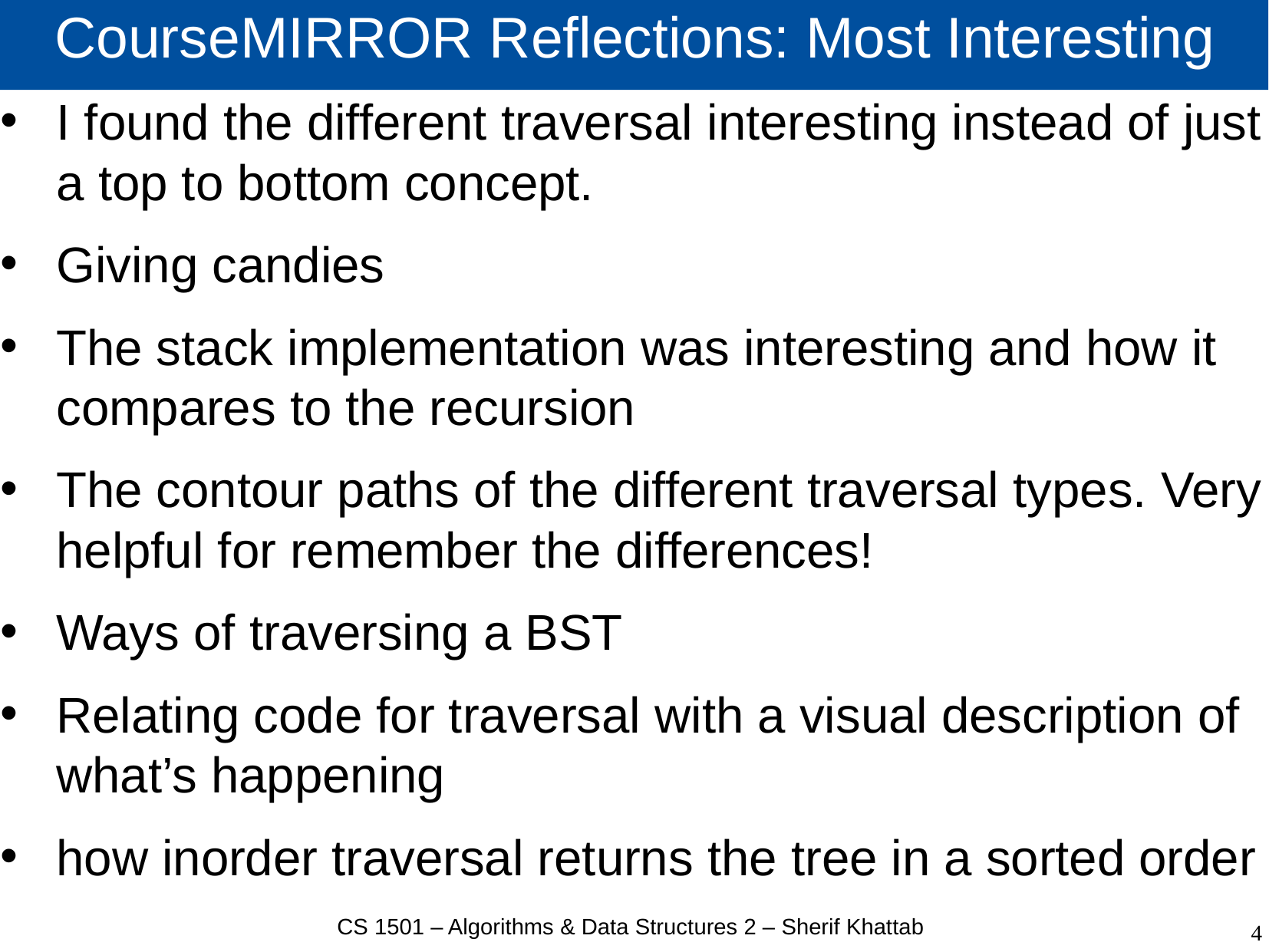

# CourseMIRROR Reflections: Most Interesting
I found the different traversal interesting instead of just a top to bottom concept.
Giving candies
The stack implementation was interesting and how it compares to the recursion
The contour paths of the different traversal types. Very helpful for remember the differences!
Ways of traversing a BST
Relating code for traversal with a visual description of what’s happening
how inorder traversal returns the tree in a sorted order
CS 1501 – Algorithms & Data Structures 2 – Sherif Khattab
4